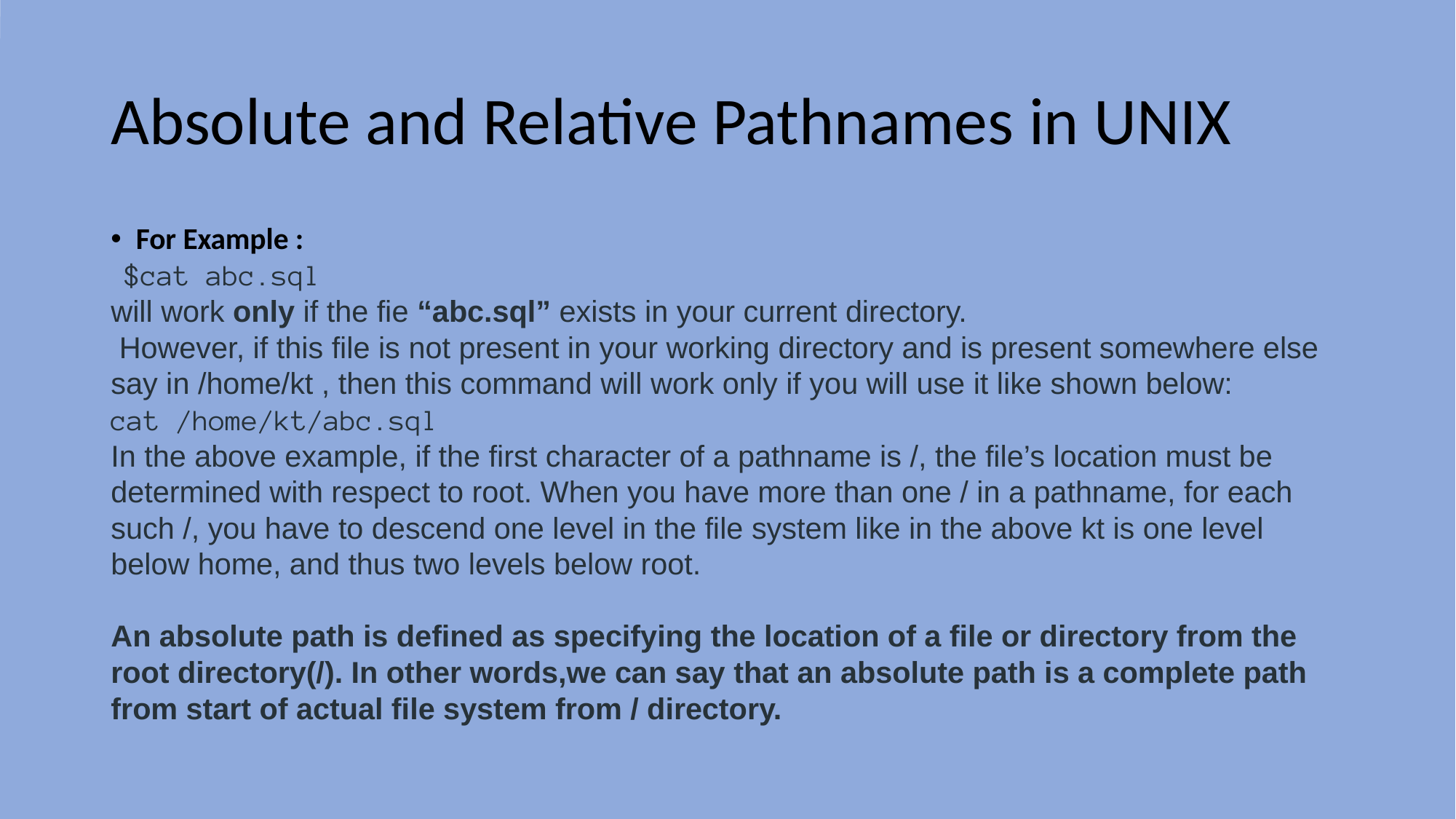

# Absolute and Relative Pathnames in UNIX
For Example :
  $cat abc.sql
will work only if the fie “abc.sql” exists in your current directory.
 However, if this file is not present in your working directory and is present somewhere else say in /home/kt , then this command will work only if you will use it like shown below:
cat /home/kt/abc.sql
In the above example, if the first character of a pathname is /, the file’s location must be determined with respect to root. When you have more than one / in a pathname, for each such /, you have to descend one level in the file system like in the above kt is one level below home, and thus two levels below root.

An absolute path is defined as specifying the location of a file or directory from the root directory(/). In other words,we can say that an absolute path is a complete path from start of actual file system from / directory.